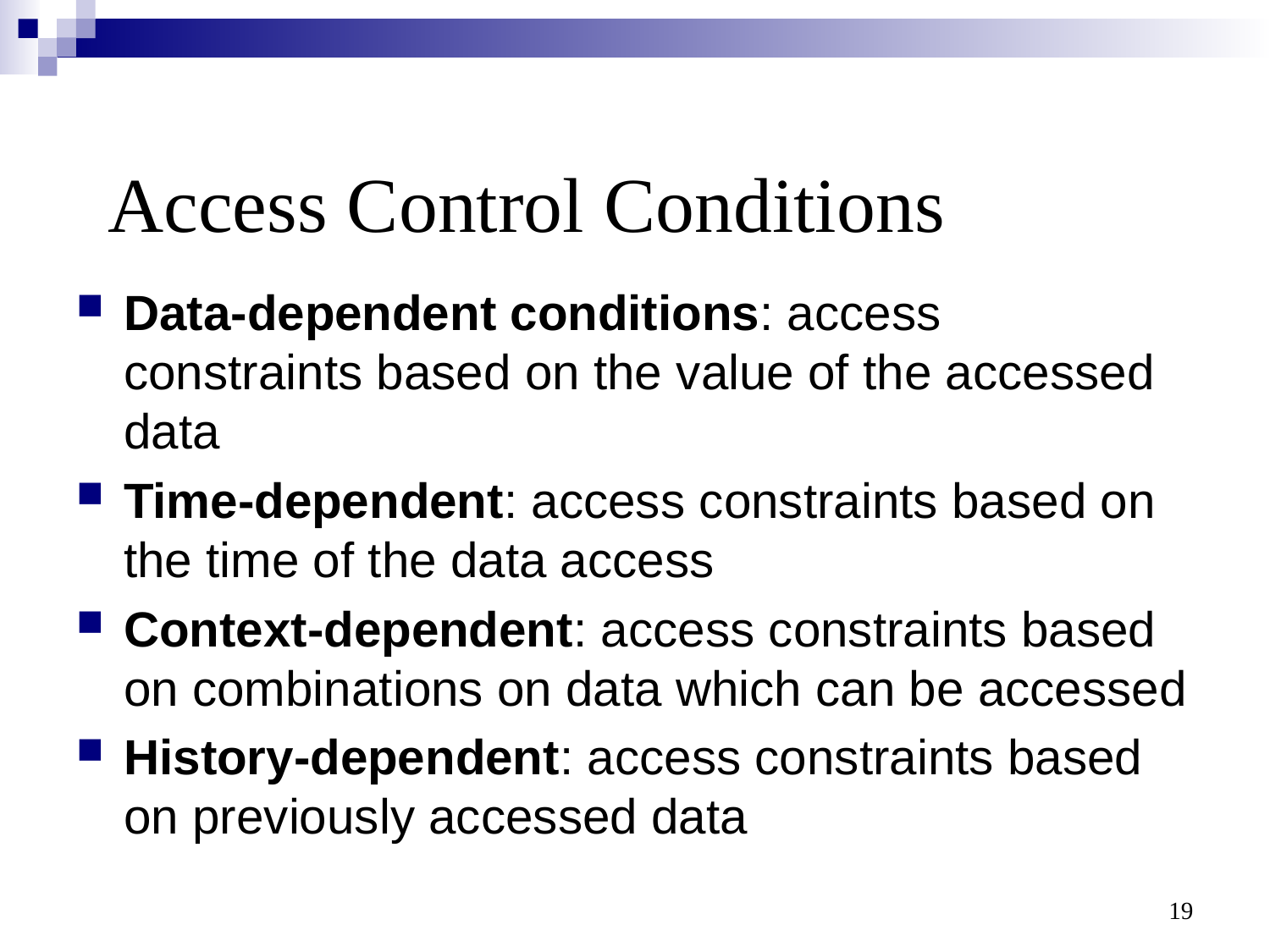

# Access Control Conditions
Data-dependent conditions: access constraints based on the value of the accessed data
Time-dependent: access constraints based on the time of the data access
Context-dependent: access constraints based on combinations on data which can be accessed
History-dependent: access constraints based on previously accessed data
19